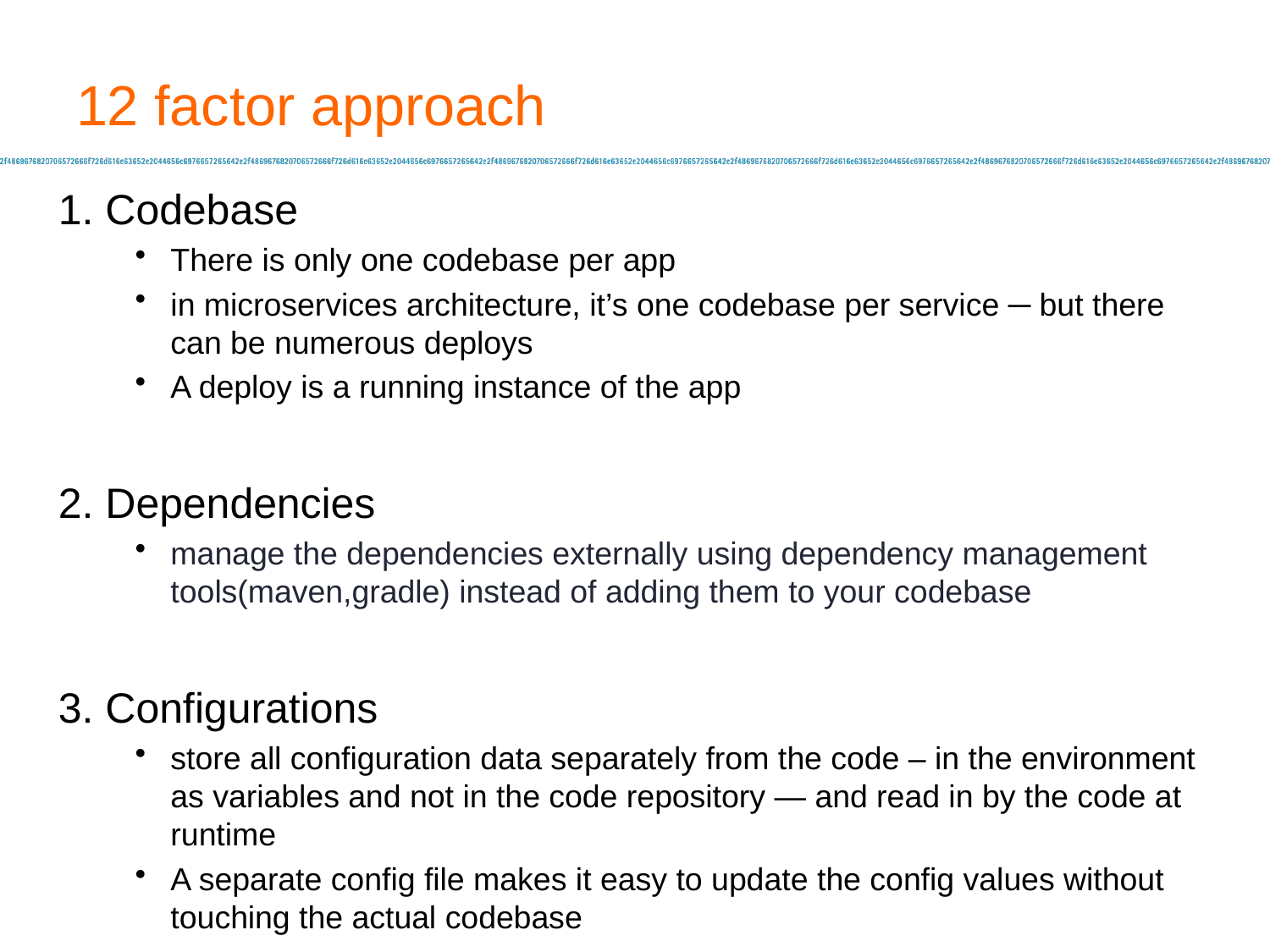

# 12 factor approach
1. Codebase
There is only one codebase per app
in microservices architecture, it’s one codebase per service ─ but there can be numerous deploys
A deploy is a running instance of the app

2. Dependencies
manage the dependencies externally using dependency management tools(maven,gradle) instead of adding them to your codebase

3. Configurations
store all configuration data separately from the code – in the environment as variables and not in the code repository — and read in by the code at runtime
A separate config file makes it easy to update the config values without touching the actual codebase